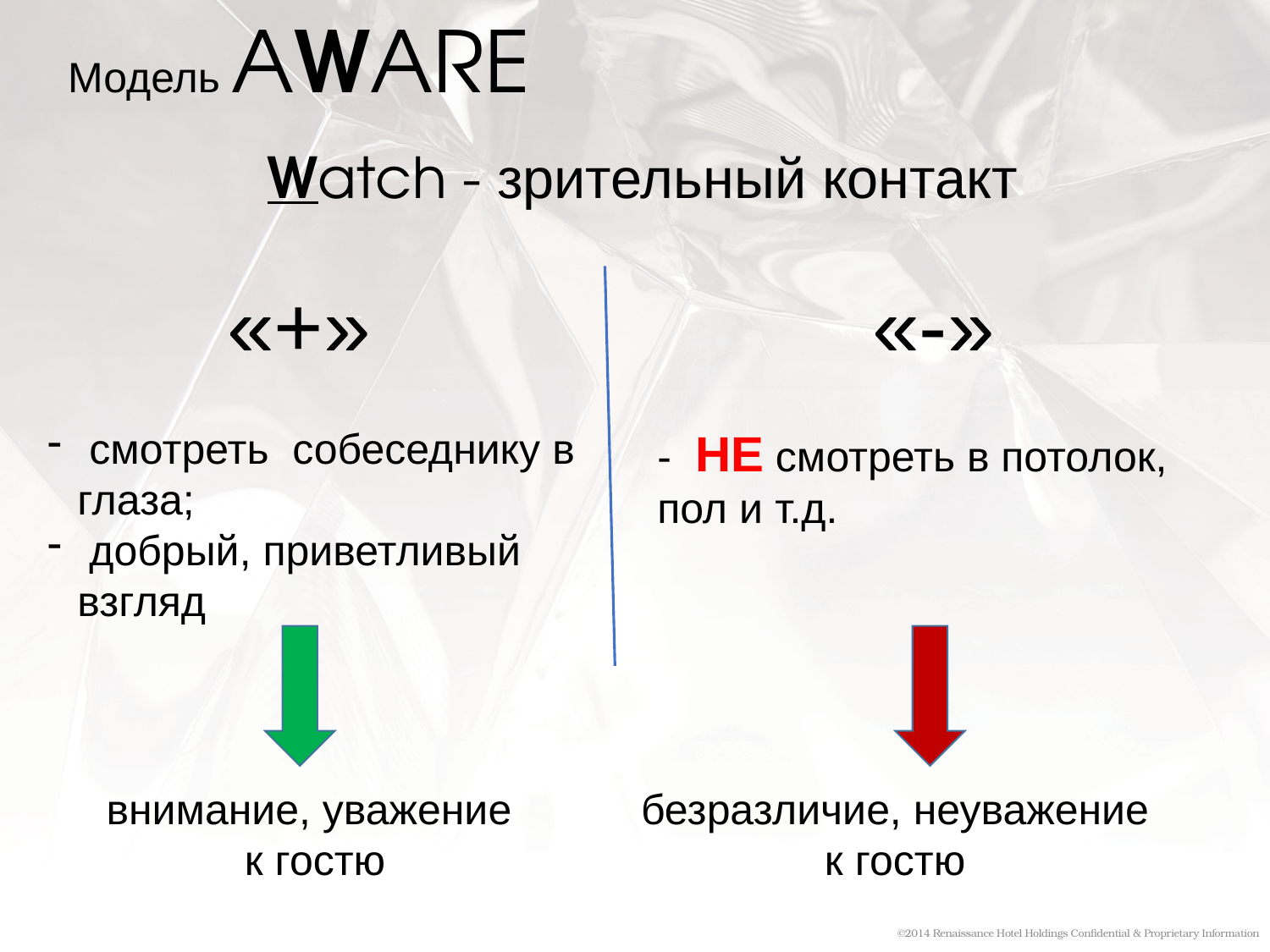

Модель AWARE
Watch - зрительный контакт
«+»
«-»
 смотреть  собеседнику в глаза;
 добрый, приветливый взгляд

-  НЕ смотреть в потолок, пол и т.д.

внимание, уважение
к гостю
безразличие, неуважение
к гостю